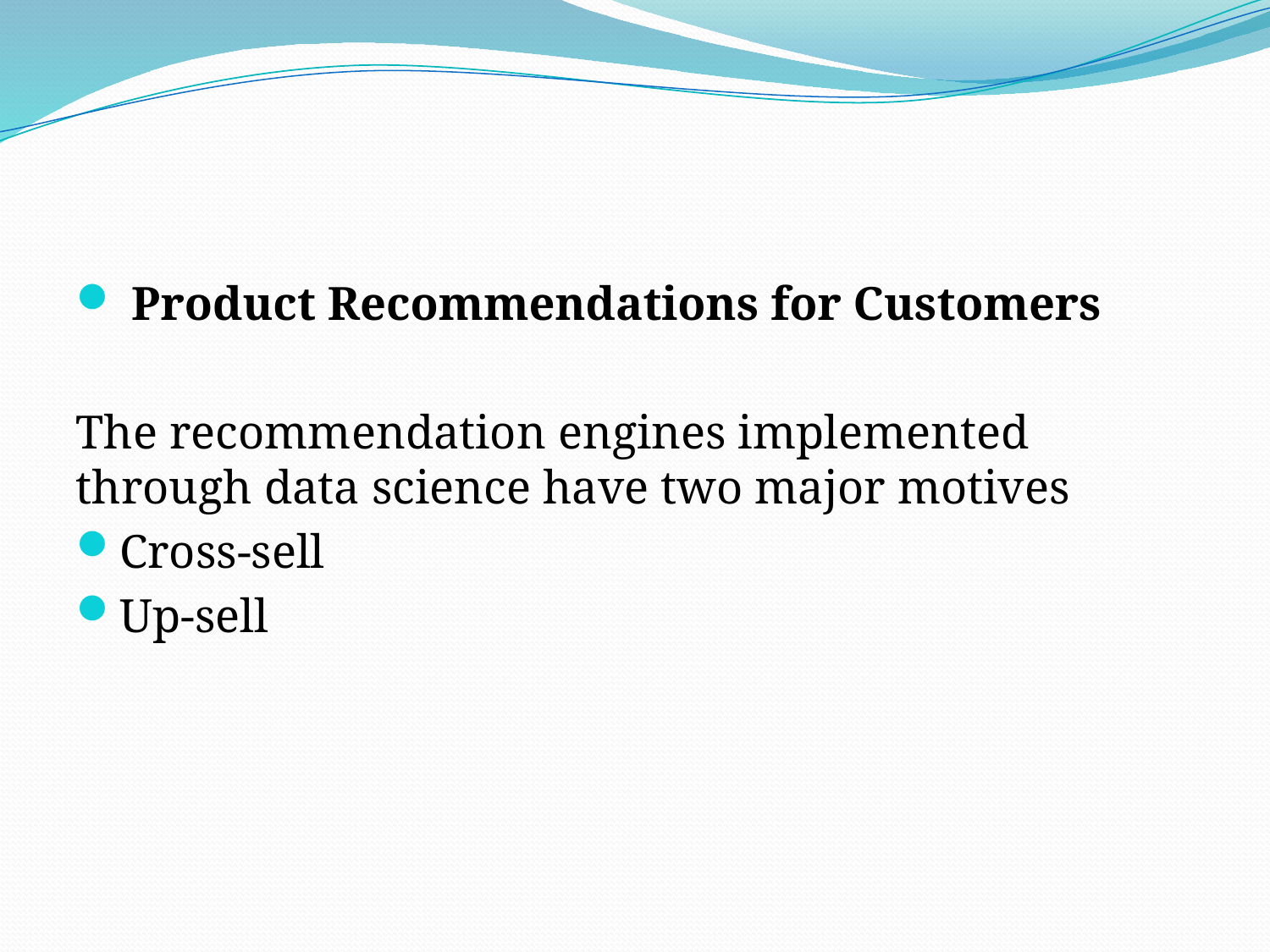

Product Recommendations for Customers

The recommendation engines implemented through data science have two major motives
Cross-sell
Up-sell